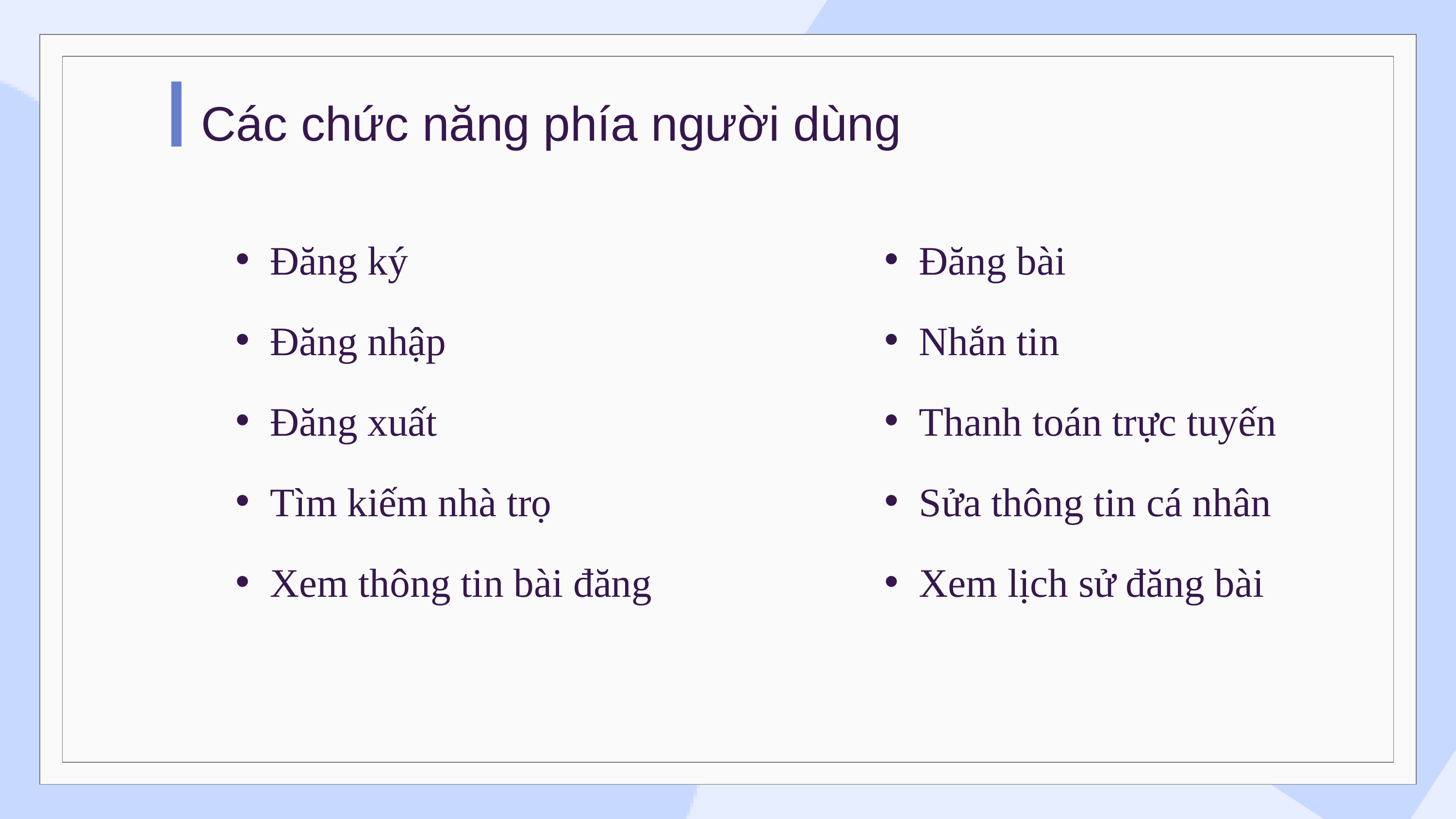

Các chức năng phía người dùng
Đăng ký
Đăng bài
Đăng nhập
Nhắn tin
Đăng xuất
Thanh toán trực tuyến
Tìm kiếm nhà trọ
Sửa thông tin cá nhân
Xem thông tin bài đăng
Xem lịch sử đăng bài